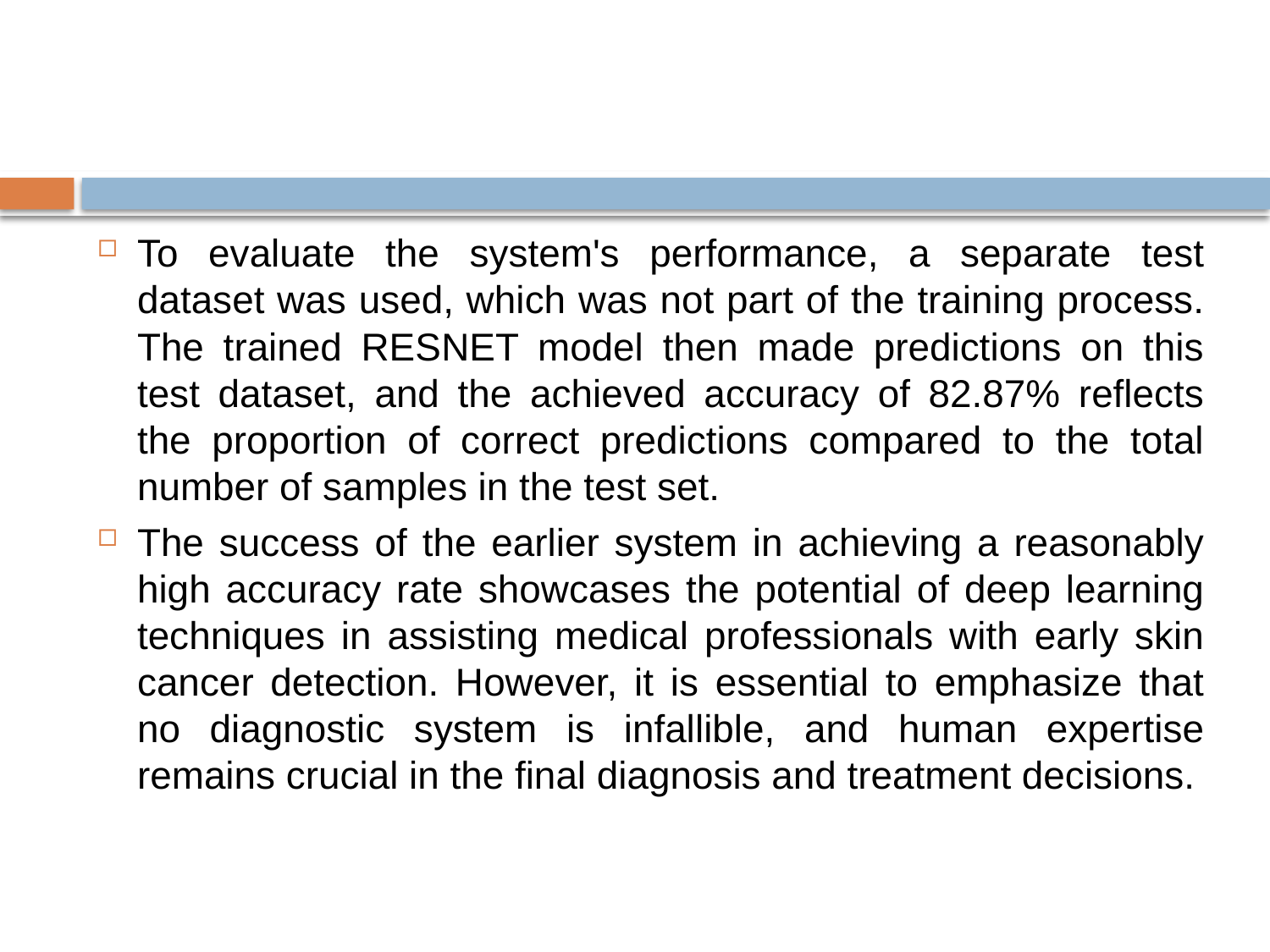

#
To evaluate the system's performance, a separate test dataset was used, which was not part of the training process. The trained RESNET model then made predictions on this test dataset, and the achieved accuracy of 82.87% reflects the proportion of correct predictions compared to the total number of samples in the test set.
The success of the earlier system in achieving a reasonably high accuracy rate showcases the potential of deep learning techniques in assisting medical professionals with early skin cancer detection. However, it is essential to emphasize that no diagnostic system is infallible, and human expertise remains crucial in the final diagnosis and treatment decisions.